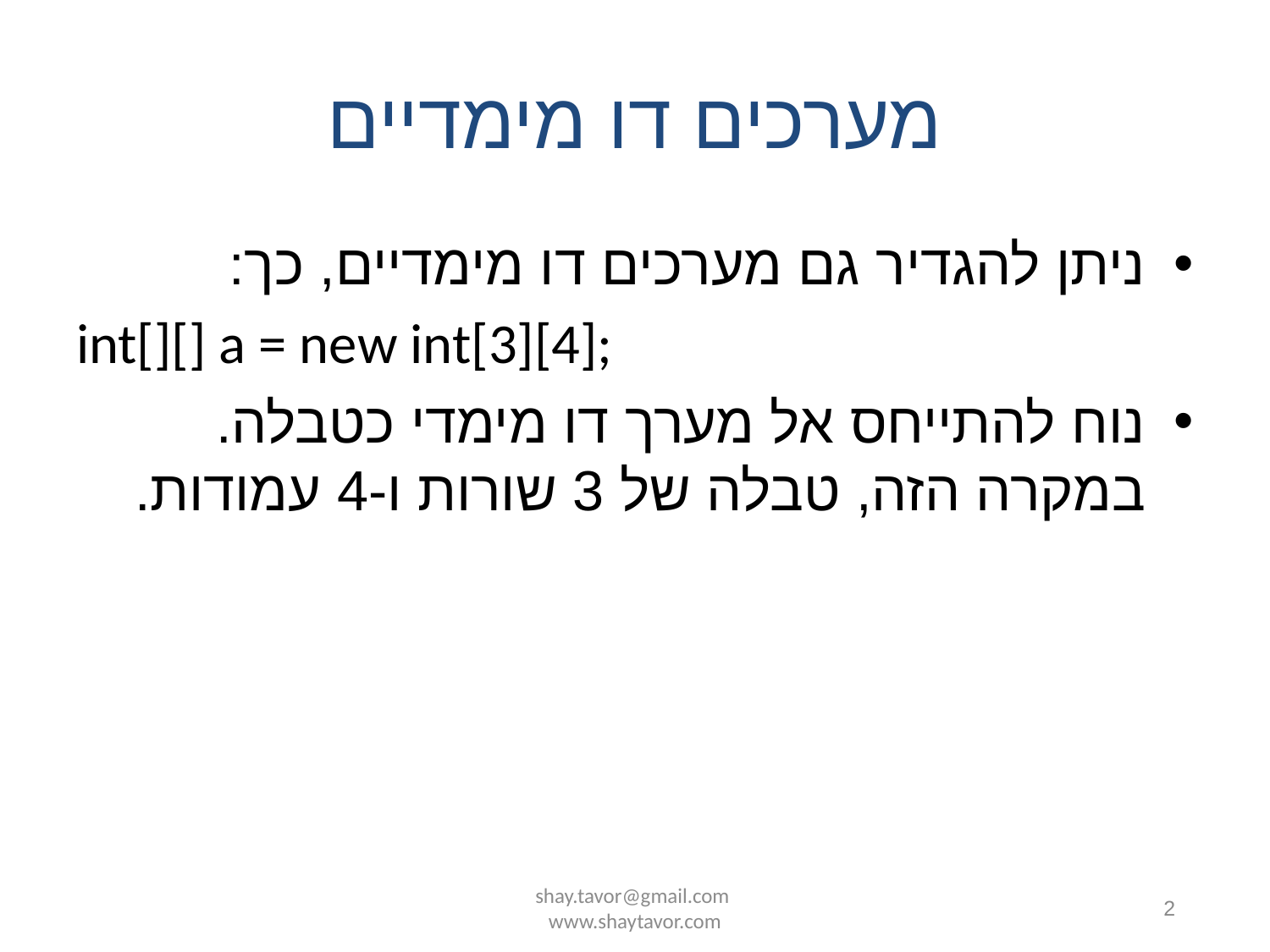

# מערכים דו מימדיים
ניתן להגדיר גם מערכים דו מימדיים, כך:
int[][] a = new int[3][4];
נוח להתייחס אל מערך דו מימדי כטבלה. במקרה הזה, טבלה של 3 שורות ו-4 עמודות.
shay.tavor@gmail.com  www.shaytavor.com
2